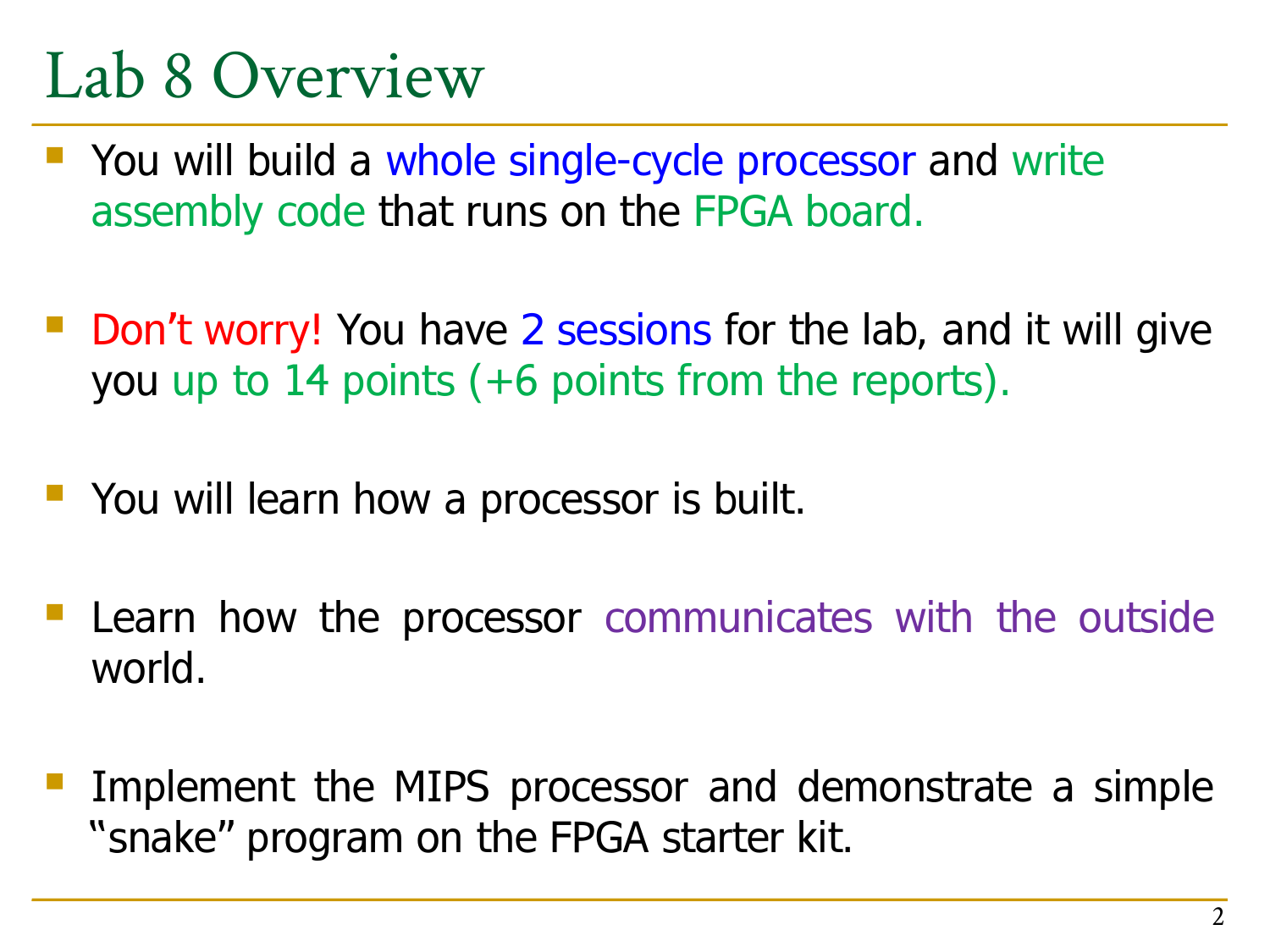

# Lab 8 Overview
You will build a whole single-cycle processor and write assembly code that runs on the FPGA board.

Don’t worry! You have 2 sessions for the lab, and it will give you up to 14 points (+6 points from the reports).

You will learn how a processor is built.

Learn how the processor communicates with the outside world.

Implement the MIPS processor and demonstrate a simple “snake” program on the FPGA starter kit.

2